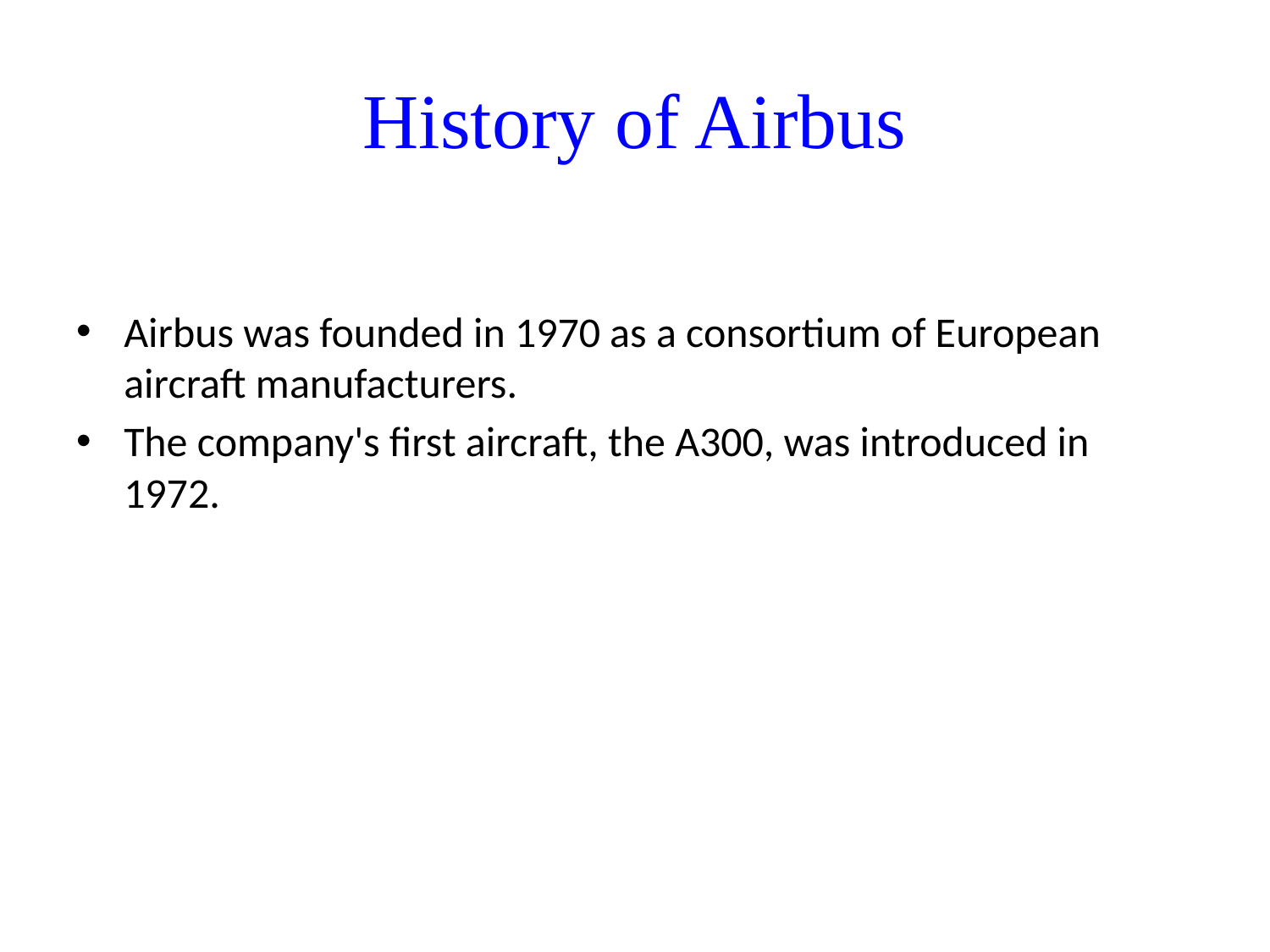

# History of Airbus

Airbus was founded in 1970 as a consortium of European aircraft manufacturers.
The company's first aircraft, the A300, was introduced in 1972.